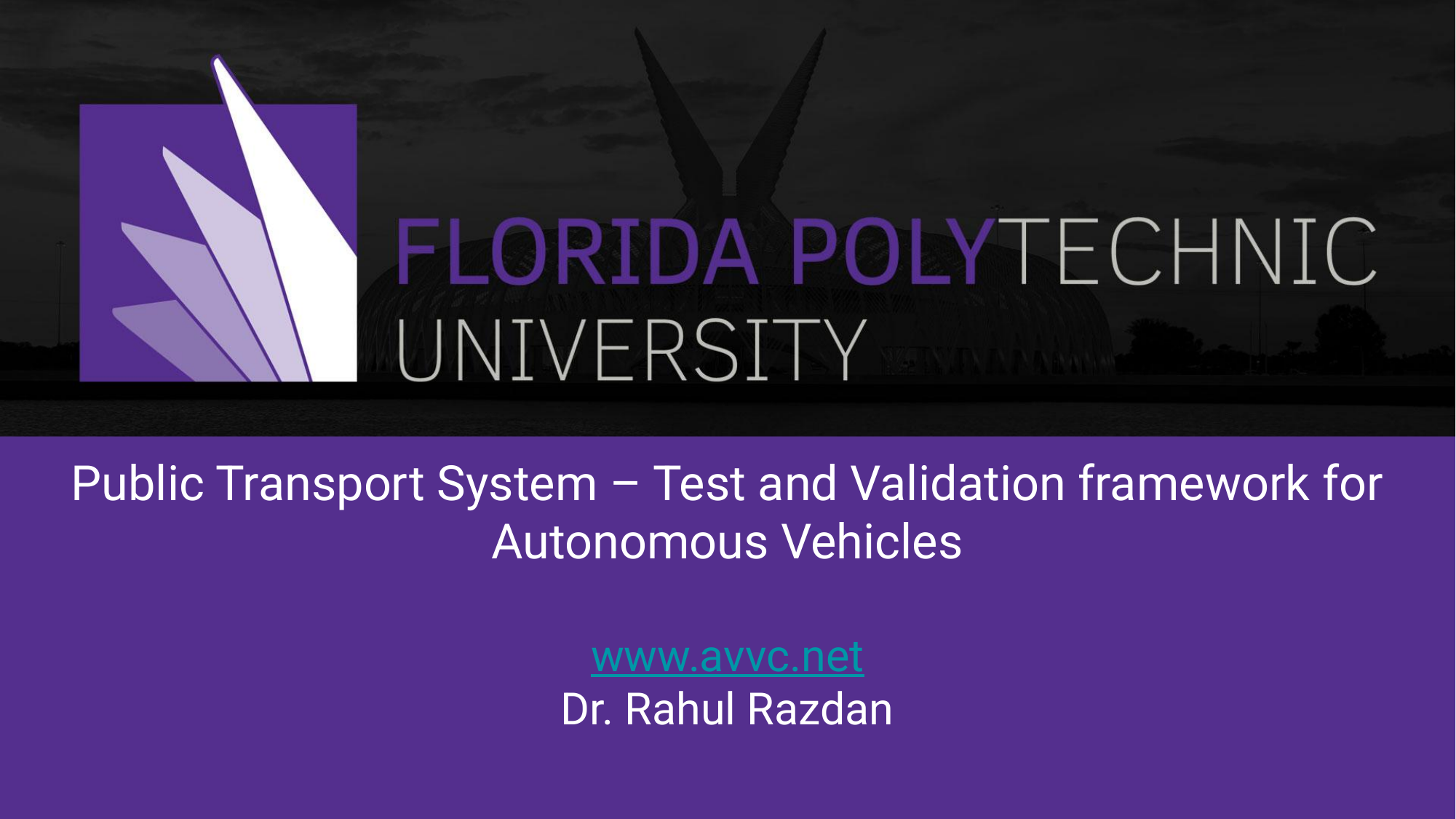

# Public Transport System – Test and Validation framework for Autonomous Vehicles
www.avvc.net
Dr. Rahul Razdan